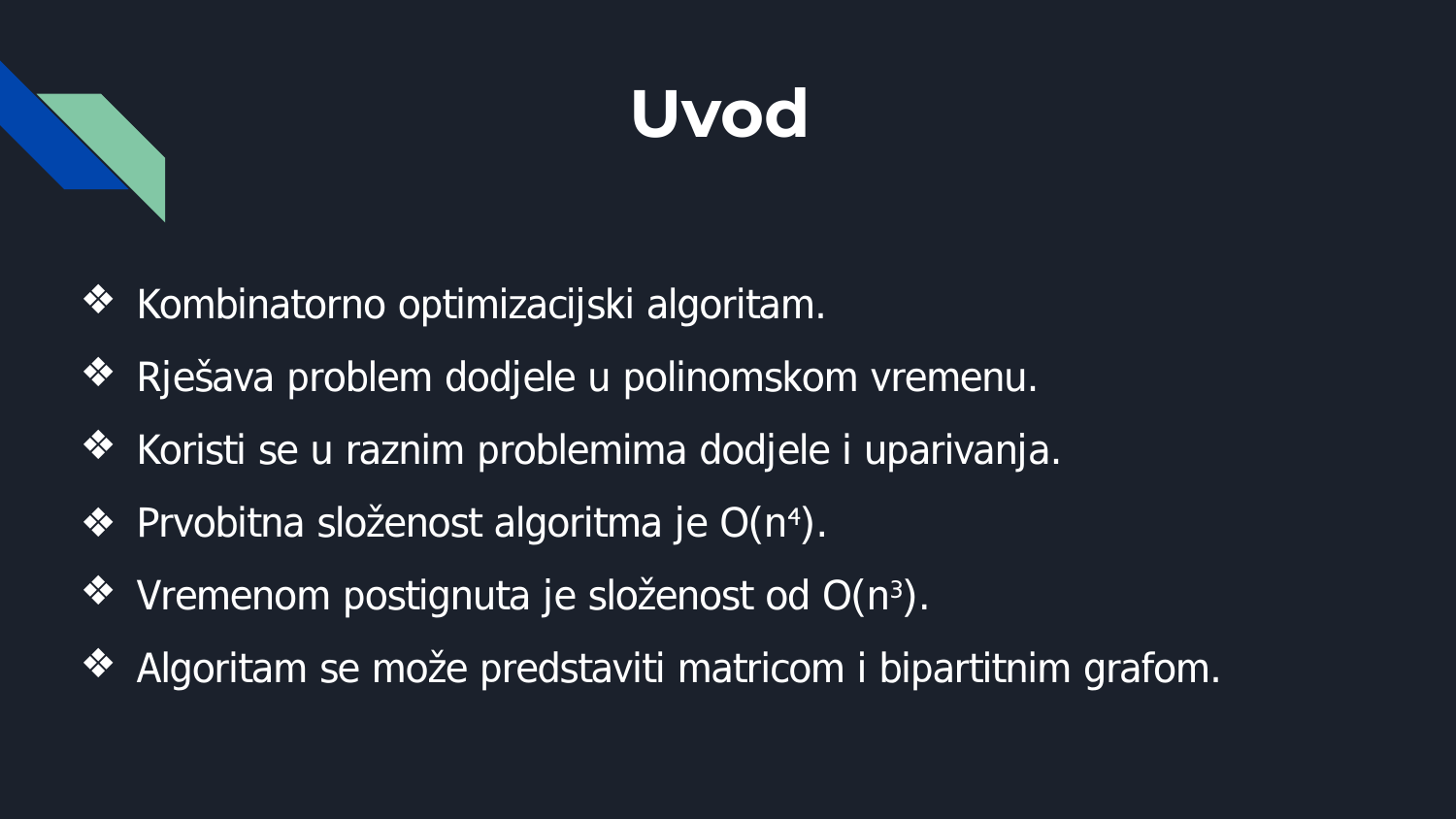

# Uvod
Kombinatorno optimizacijski algoritam.
Rješava problem dodjele u polinomskom vremenu.
Koristi se u raznim problemima dodjele i uparivanja.
Prvobitna složenost algoritma je O(n4).
Vremenom postignuta je složenost od O(n3).
Algoritam se može predstaviti matricom i bipartitnim grafom.